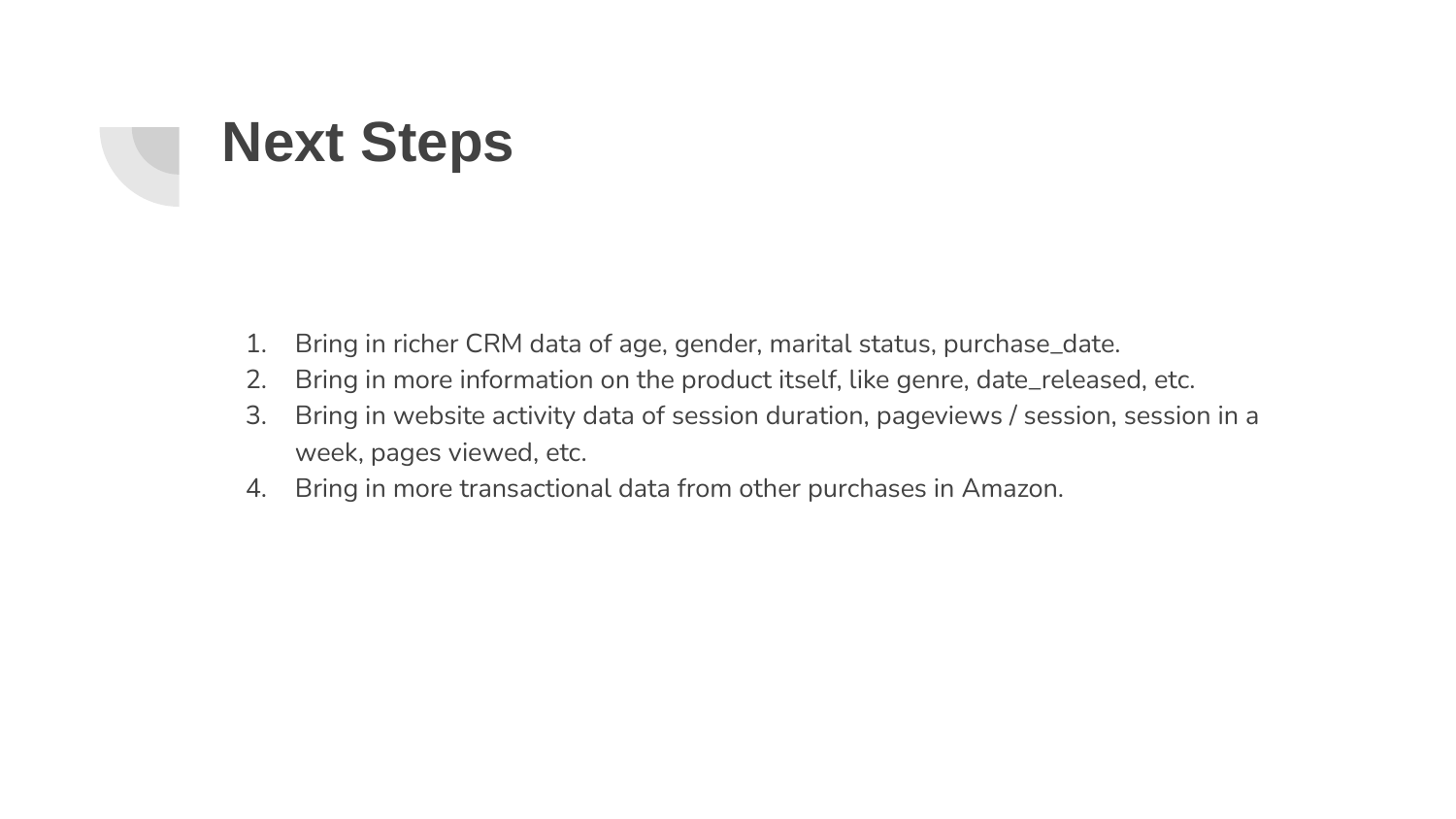

# Next Steps

Bring in richer CRM data of age, gender, marital status, purchase_date.
Bring in more information on the product itself, like genre, date_released, etc.
Bring in website activity data of session duration, pageviews / session, session in a week, pages viewed, etc.
Bring in more transactional data from other purchases in Amazon.